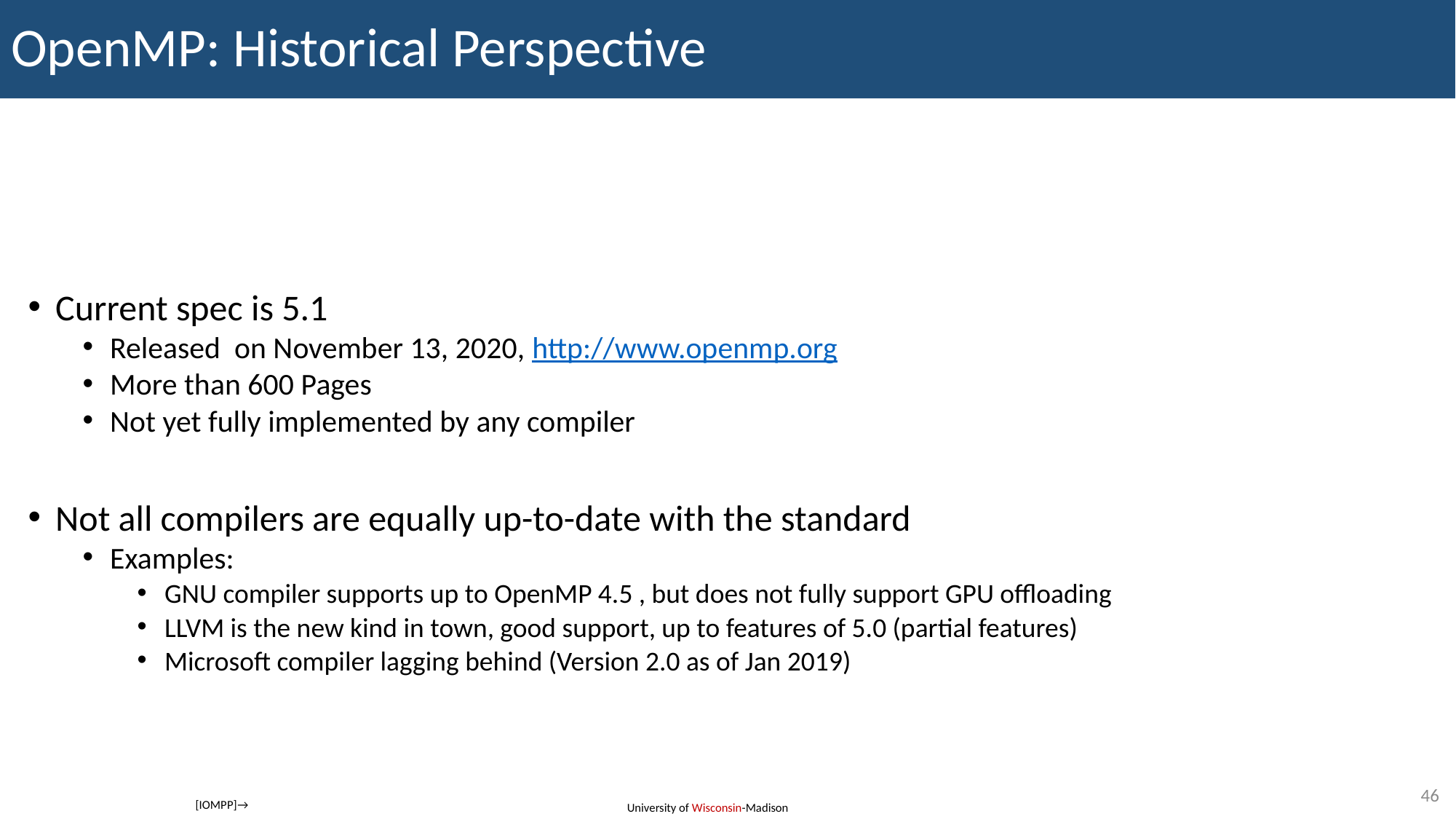

# OpenMP: Historical Perspective

Current spec is 5.1
Released  on November 13, 2020, http://www.openmp.org
More than 600 Pages
Not yet fully implemented by any compiler

Not all compilers are equally up-to-date with the standard
Examples:
GNU compiler supports up to OpenMP 4.5 , but does not fully support GPU offloading
LLVM is the new kind in town, good support, up to features of 5.0 (partial features)
Microsoft compiler lagging behind (Version 2.0 as of Jan 2019)
46
[IOMPP]→